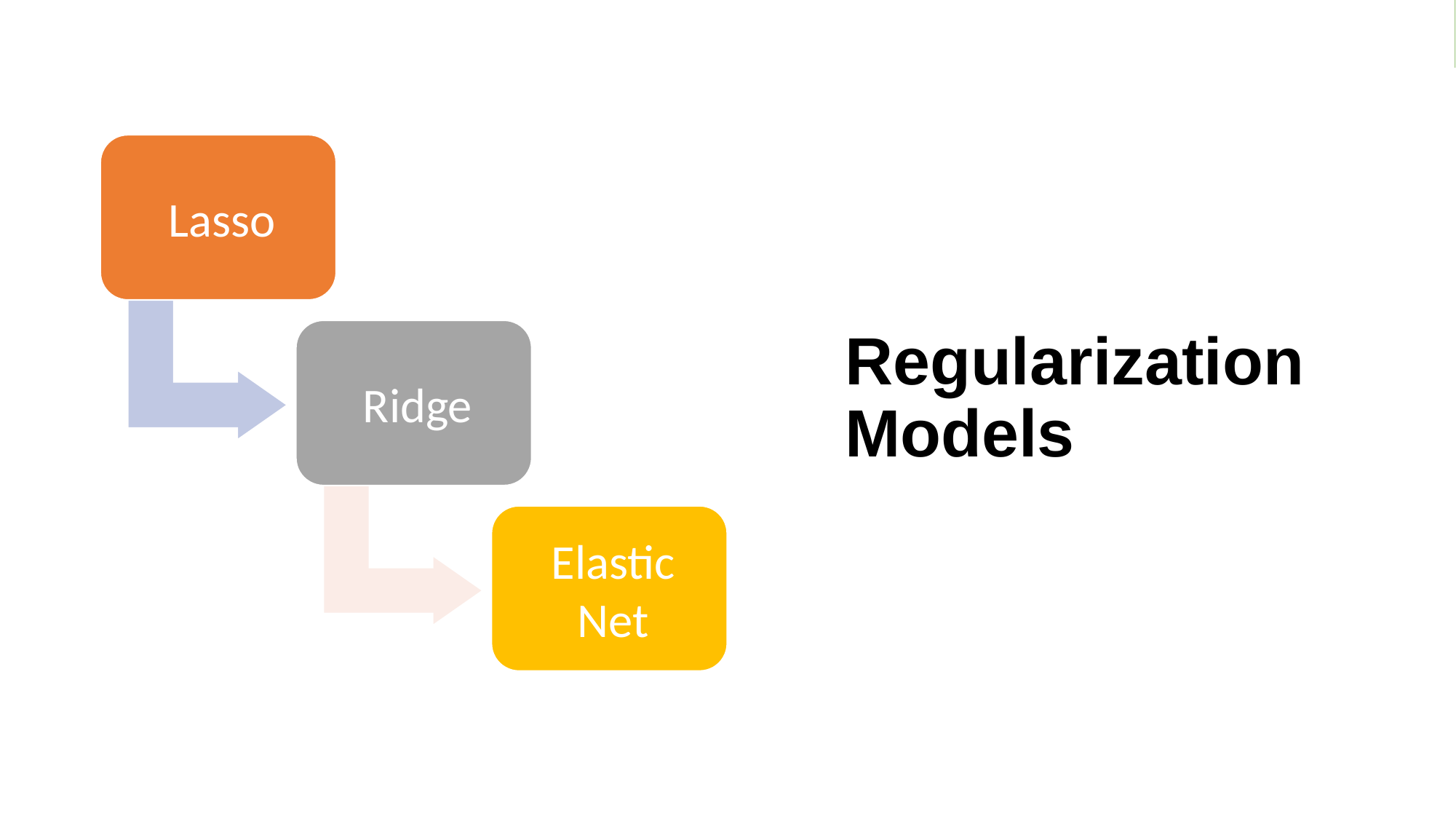

# Regularization Models
Lasso
Ridge
Elastic Net